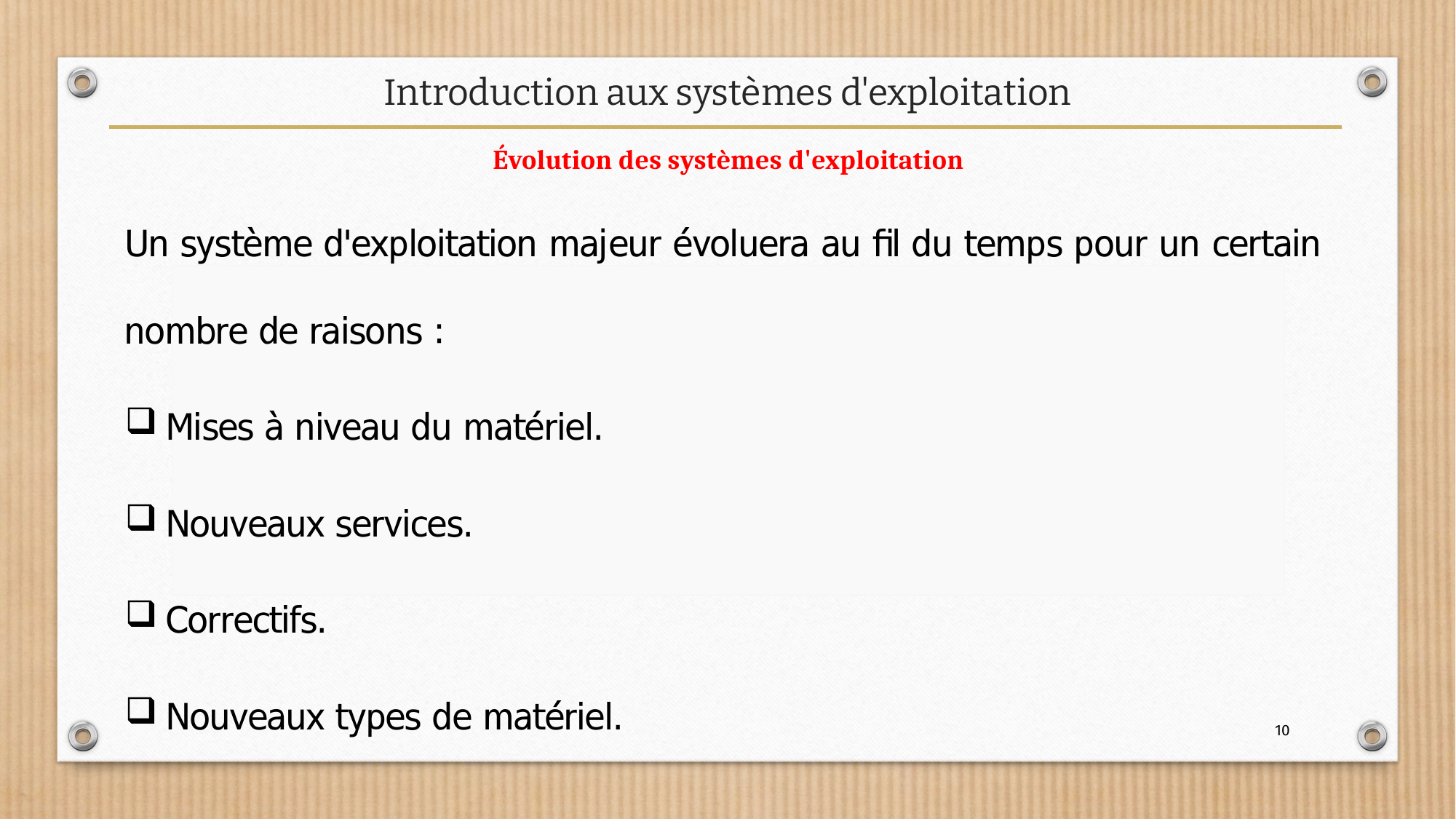

# Introduction aux systèmes d'exploitation
Évolution des systèmes d'exploitation
Un système d'exploitation majeur évoluera au fil du temps pour un certain nombre de raisons :
Mises à niveau du matériel.
Nouveaux services.
Correctifs.
Nouveaux types de matériel.

10